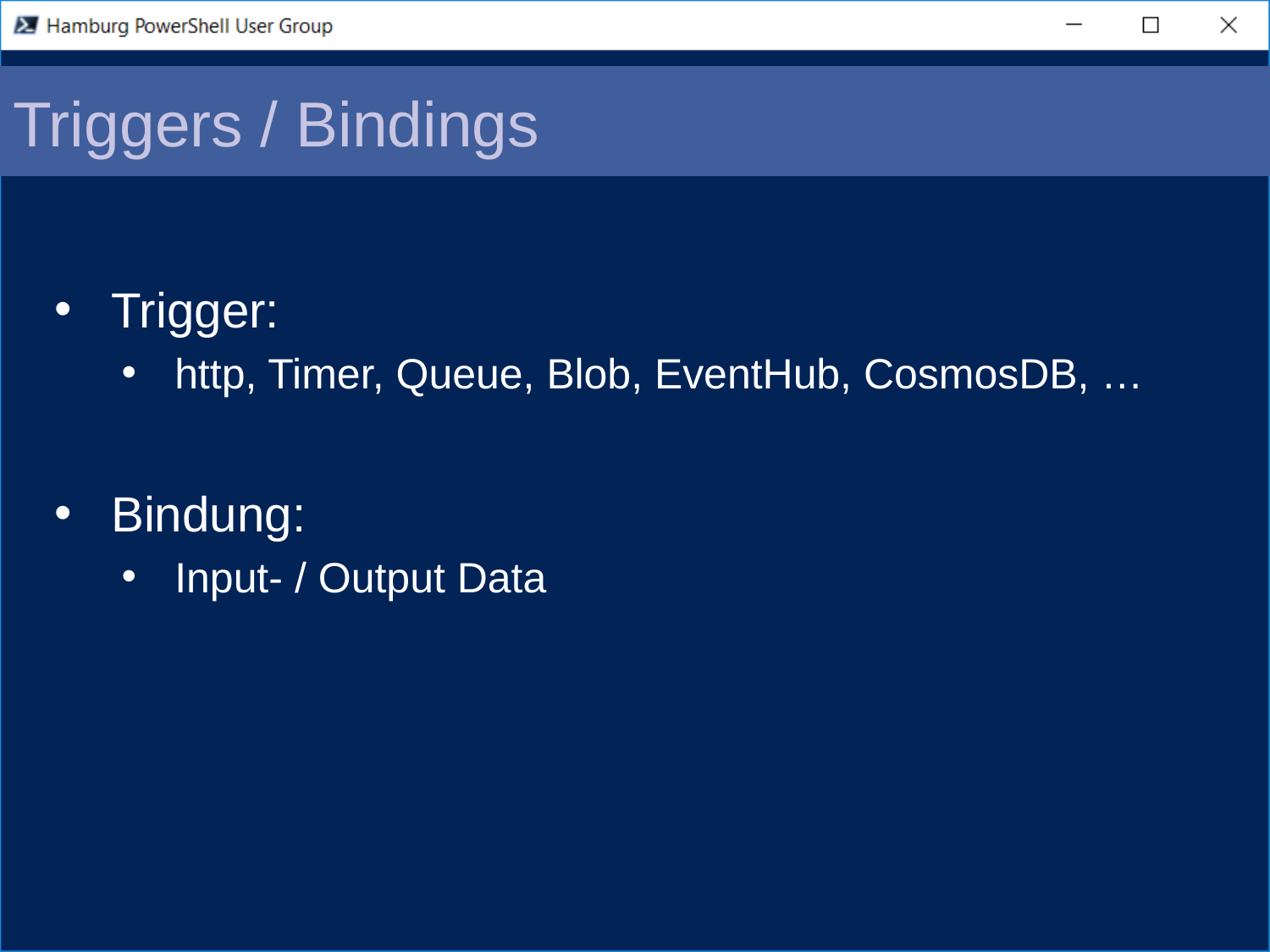

# Triggers / Bindings
Trigger:
http, Timer, Queue, Blob, EventHub, CosmosDB, …

Bindung:
Input- / Output Data